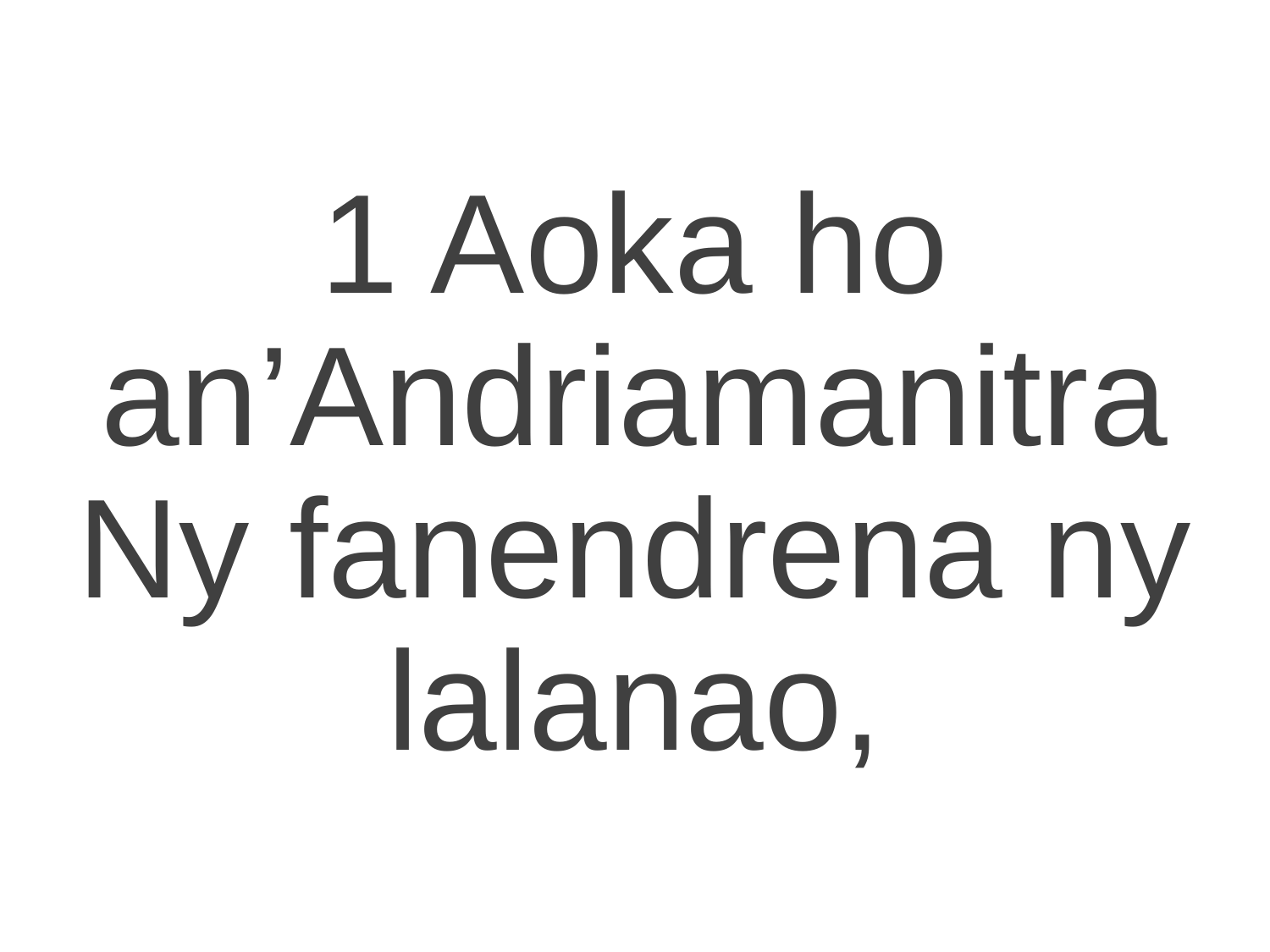

1 Aoka ho an’Andriamanitra
Ny fanendrena ny lalanao,